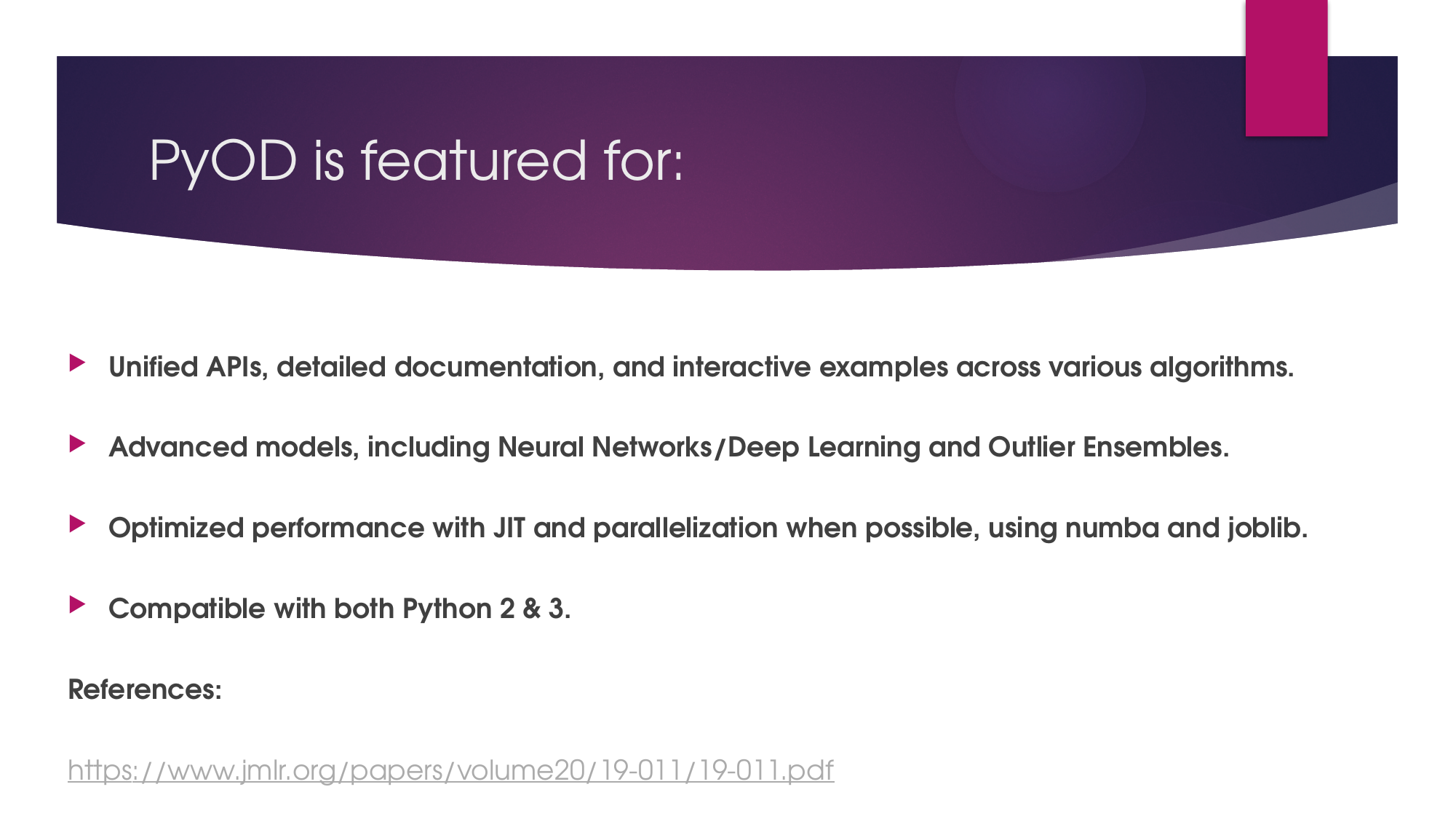

# PyOD is featured for:
Unified APIs, detailed documentation, and interactive examples across various algorithms.
Advanced models, including Neural Networks/Deep Learning and Outlier Ensembles.
Optimized performance with JIT and parallelization when possible, using numba and joblib.
Compatible with both Python 2 & 3.
References:
https://www.jmlr.org/papers/volume20/19-011/19-011.pdf